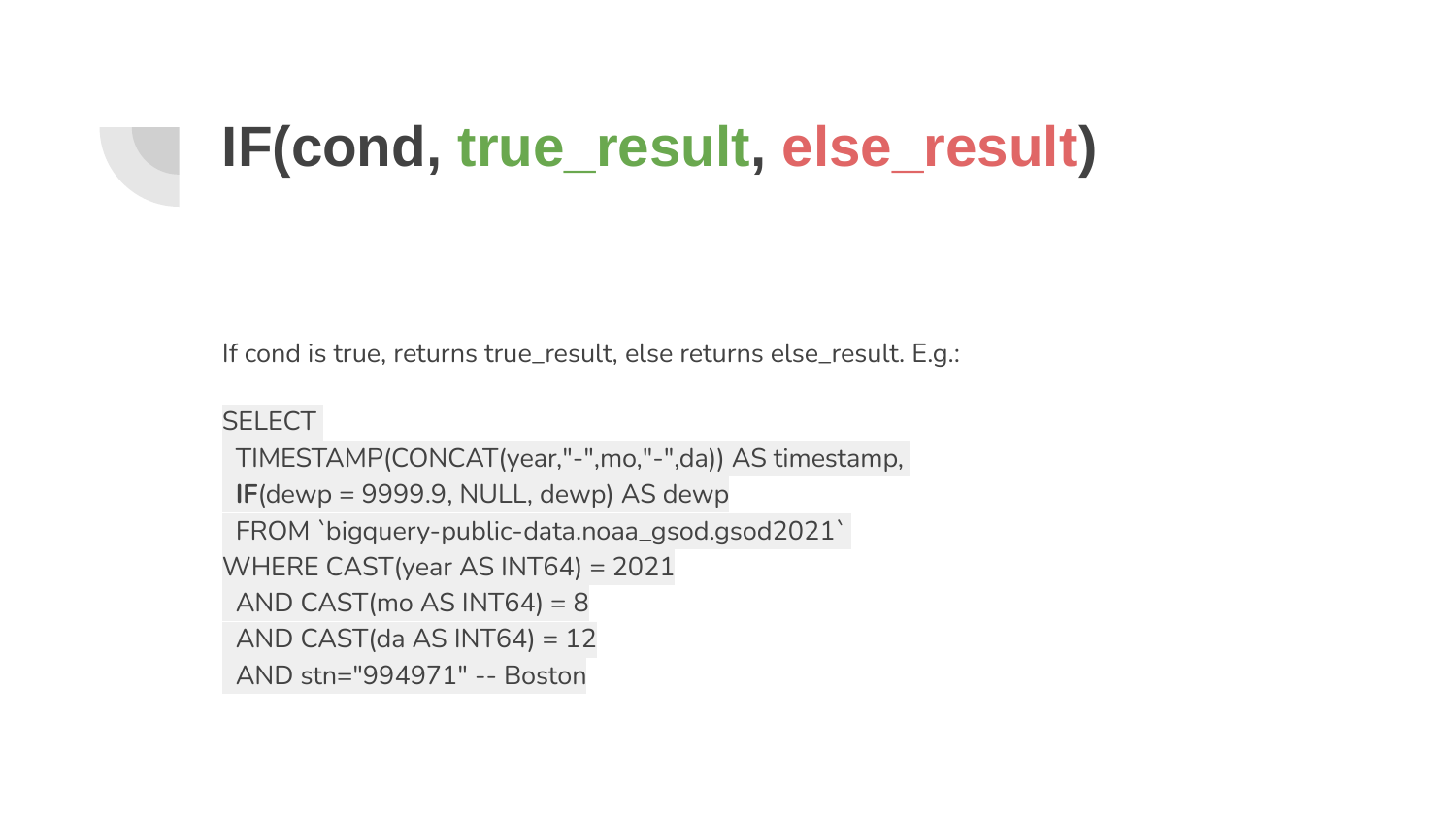

# IF(cond, true_result, else_result)
If cond is true, returns true_result, else returns else_result. E.g.:
SELECT
  TIMESTAMP(CONCAT(year,"-",mo,"-",da)) AS timestamp,
  IF(dewp = 9999.9, NULL, dewp) AS dewp
  FROM `bigquery-public-data.noaa_gsod.gsod2021`
WHERE CAST(year AS INT64) = 2021
  AND CAST(mo AS INT64) = 8
  AND CAST(da AS INT64) = 12
  AND stn="994971" -- Boston